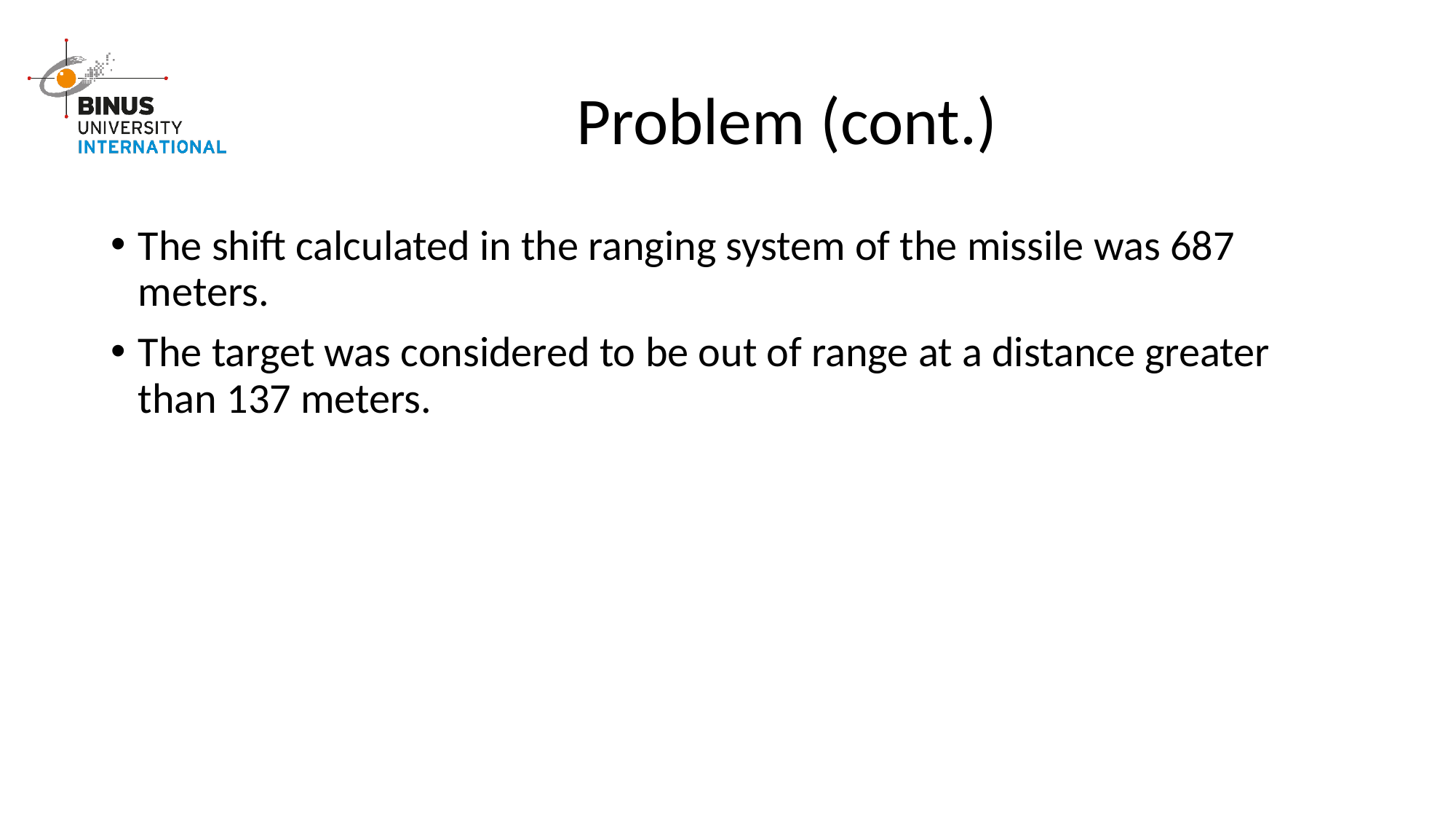

# Problem (cont.)
The shift calculated in the ranging system of the missile was 687 meters.
The target was considered to be out of range at a distance greater than 137 meters.